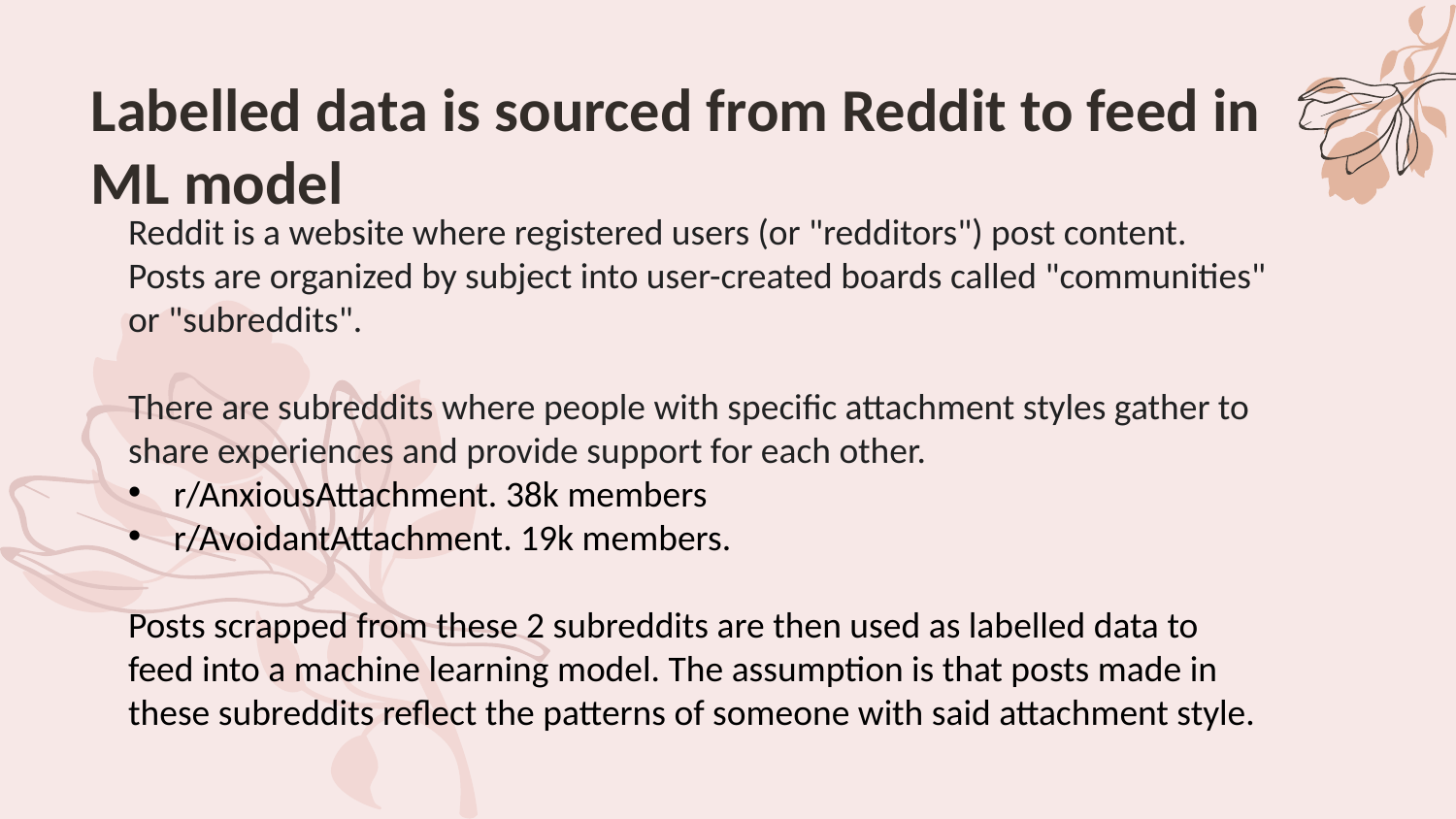

# Labelled data is sourced from Reddit to feed in ML model
Reddit is a website where registered users (or "redditors") post content. Posts are organized by subject into user-created boards called "communities" or "subreddits".

There are subreddits where people with specific attachment styles gather to share experiences and provide support for each other.
r/AnxiousAttachment. 38k members
r/AvoidantAttachment. 19k members.

Posts scrapped from these 2 subreddits are then used as labelled data to feed into a machine learning model. The assumption is that posts made in these subreddits reflect the patterns of someone with said attachment style.